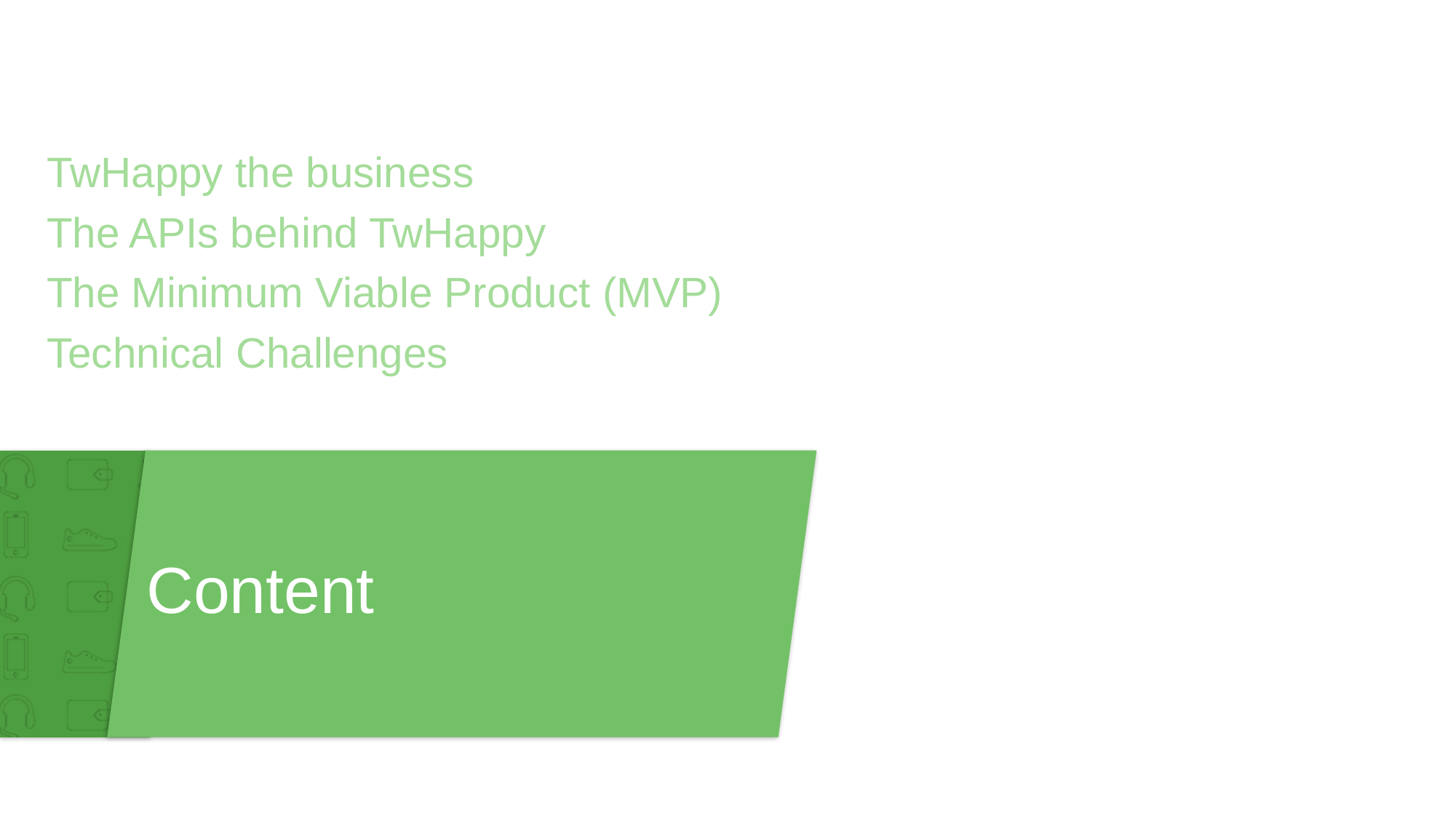

TwHappy the business
The APIs behind TwHappy
The Minimum Viable Product (MVP)
Technical Challenges

# Content
2